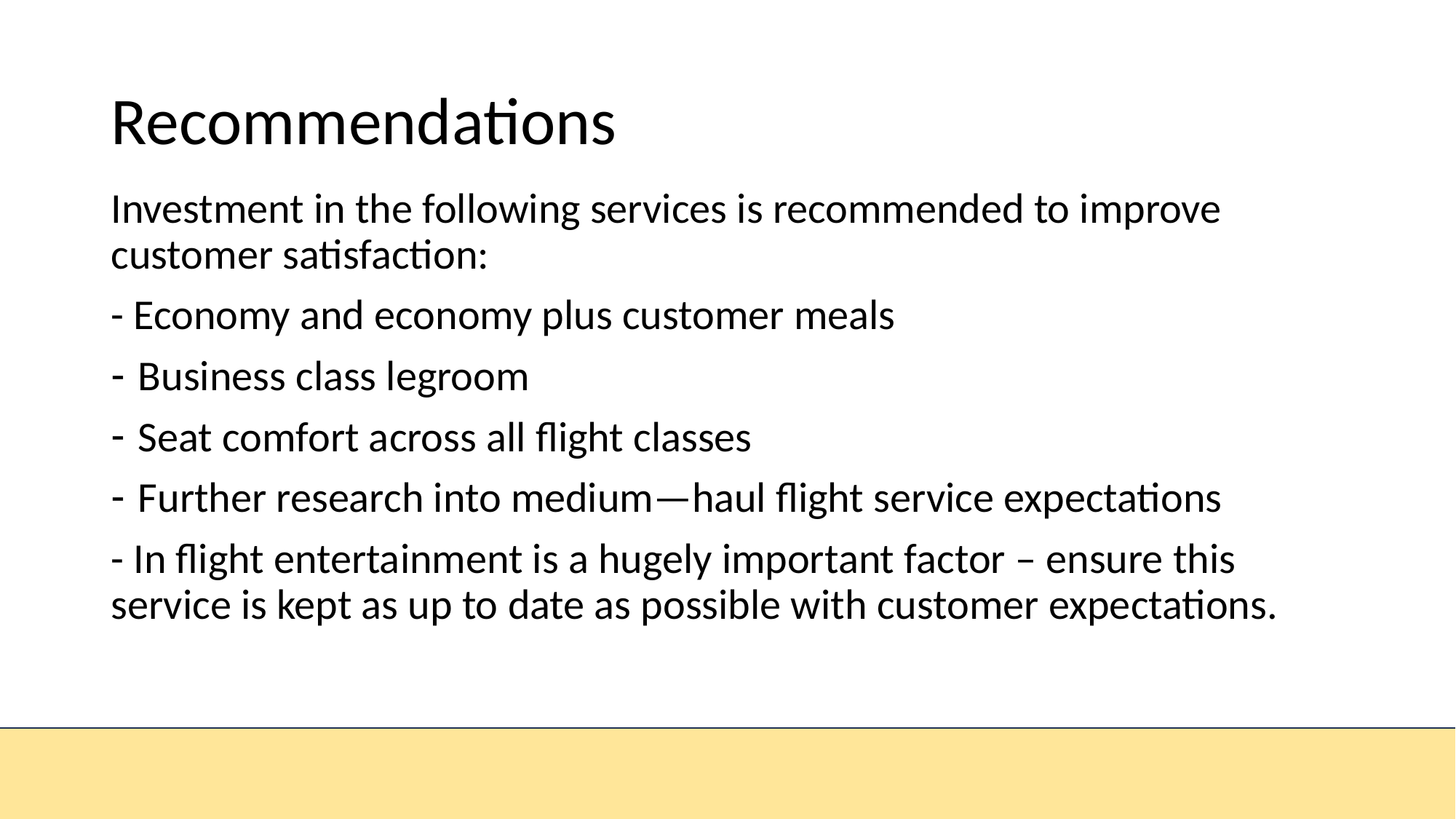

# Recommendations
Investment in the following services is recommended to improve customer satisfaction:
- Economy and economy plus customer meals
Business class legroom
Seat comfort across all flight classes
Further research into medium—haul flight service expectations
- In flight entertainment is a hugely important factor – ensure this service is kept as up to date as possible with customer expectations.